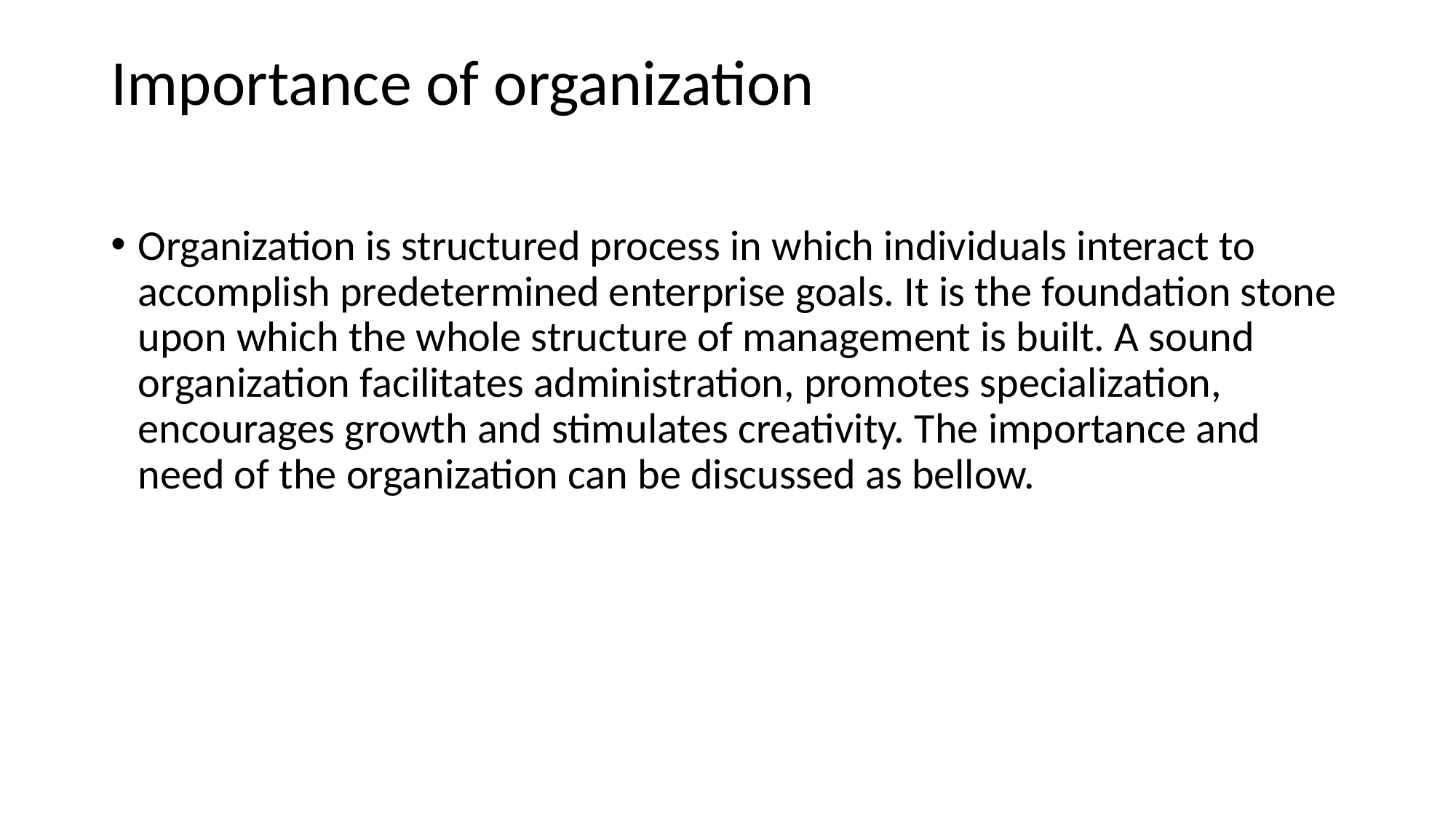

# Importance of organization
Organization is structured process in which individuals interact to accomplish predetermined enterprise goals. It is the foundation stone upon which the whole structure of management is built. A sound organization facilitates administration, promotes specialization, encourages growth and stimulates creativity. The importance and need of the organization can be discussed as bellow.